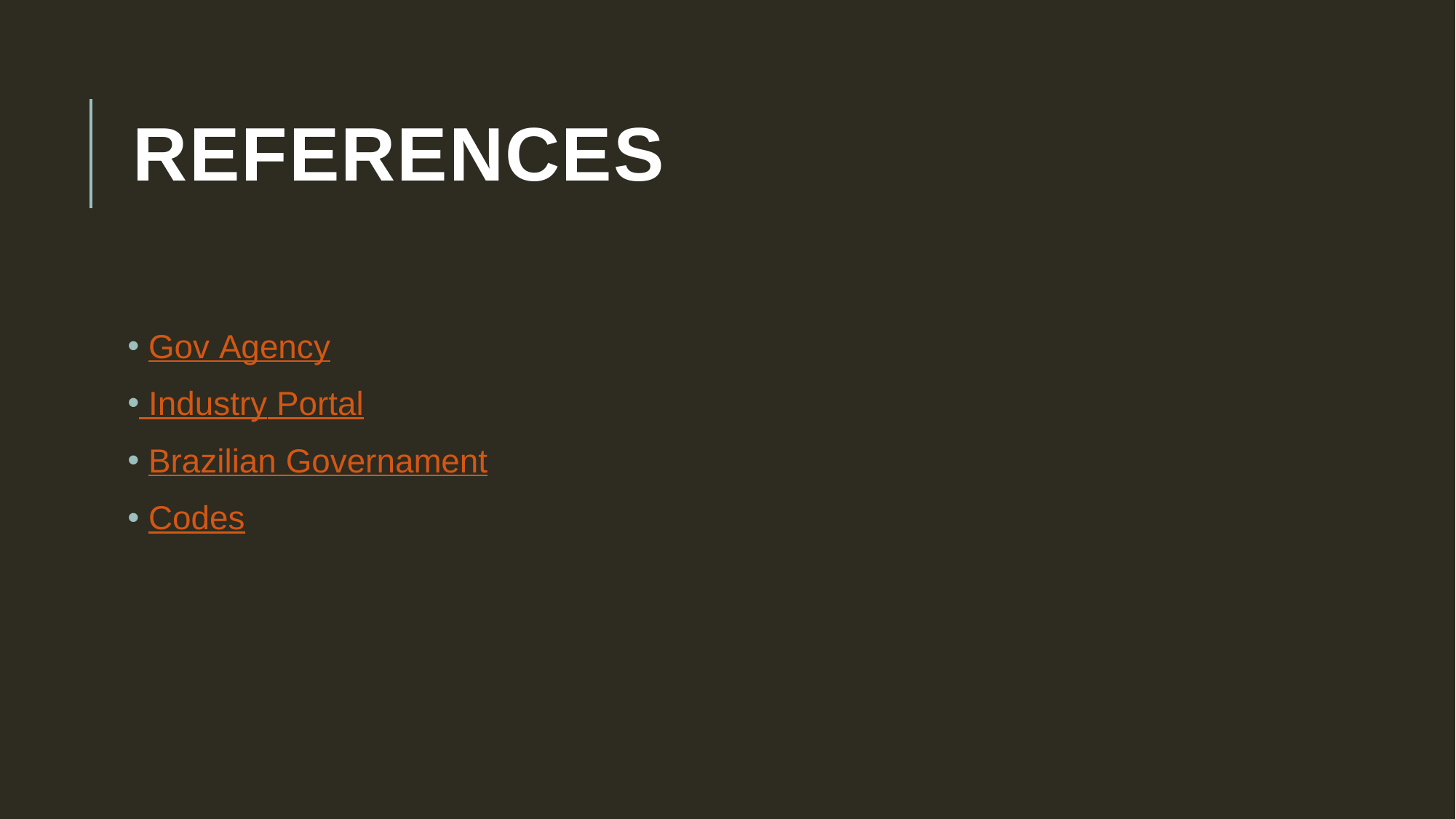

# references

 Gov Agency
 Industry Portal
 Brazilian Governament
 Codes